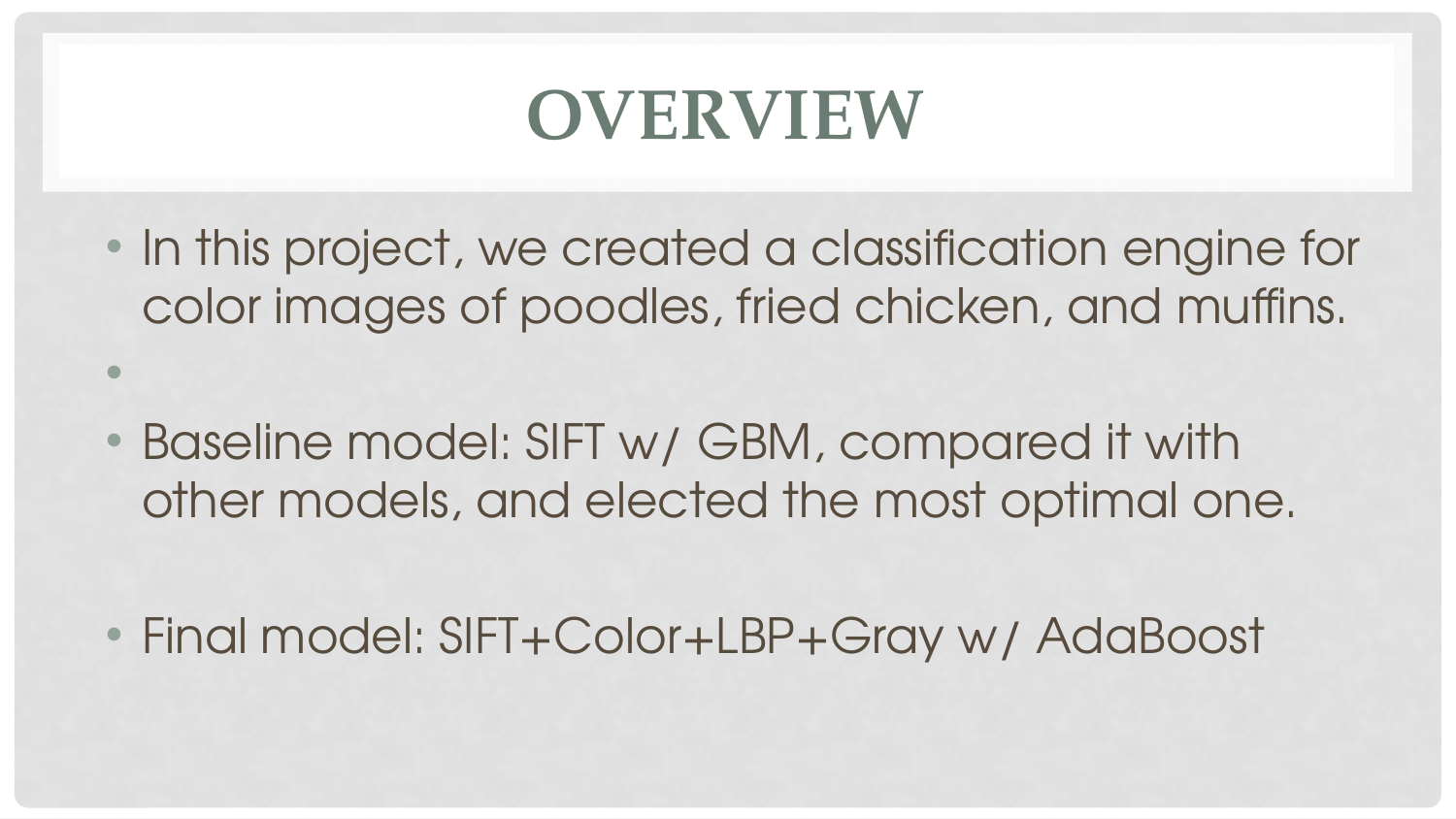

# Overview
In this project, we created a classification engine for color images of poodles, fried chicken, and muffins.

Baseline model: SIFT w/ GBM, compared it with other models, and elected the most optimal one.

Final model: SIFT+Color+LBP+Gray w/ AdaBoost